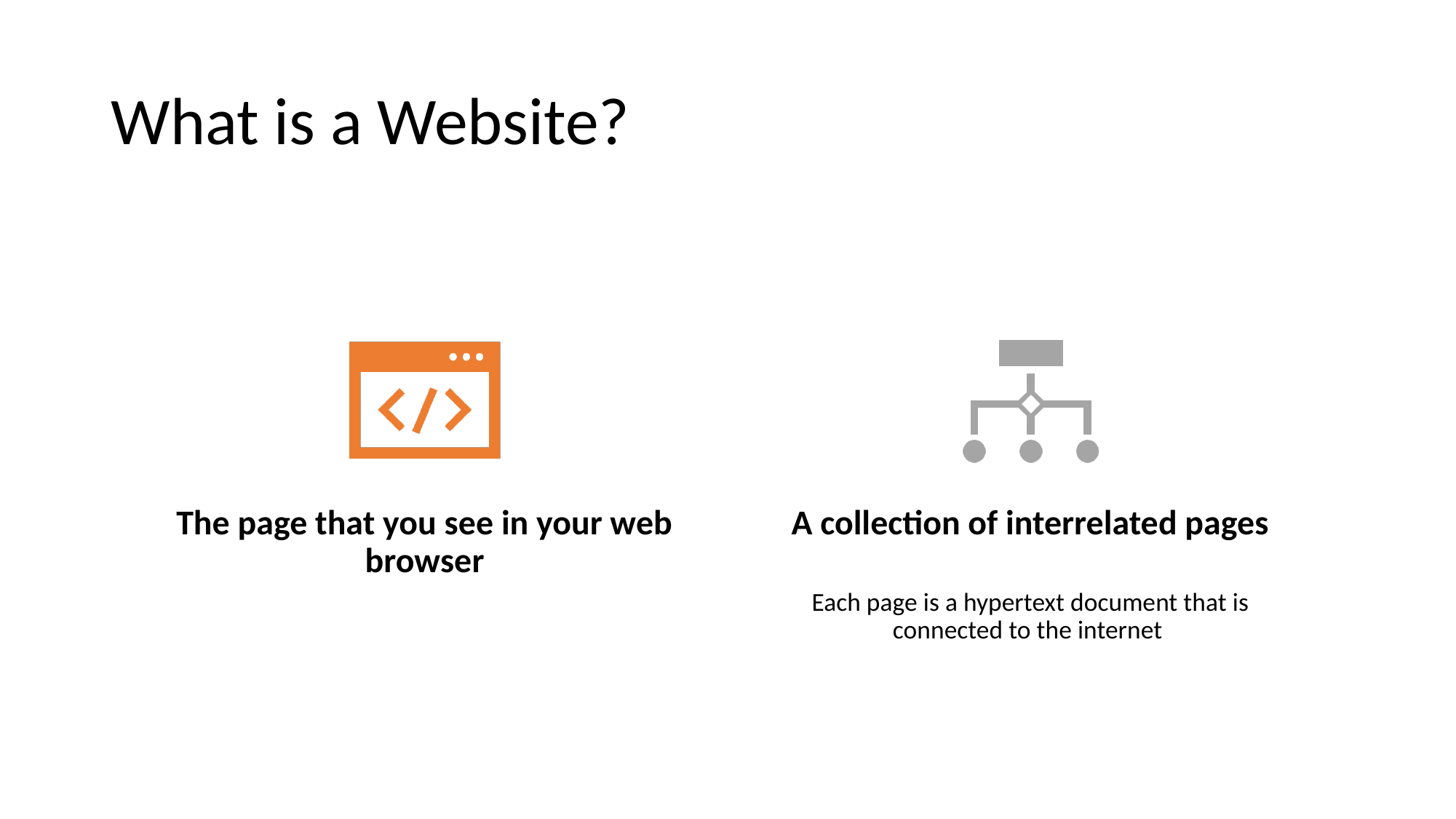

# What is a Website?
The page that you see in your web browser
A collection of interrelated pages
Each page is a hypertext document that is connected to the internet